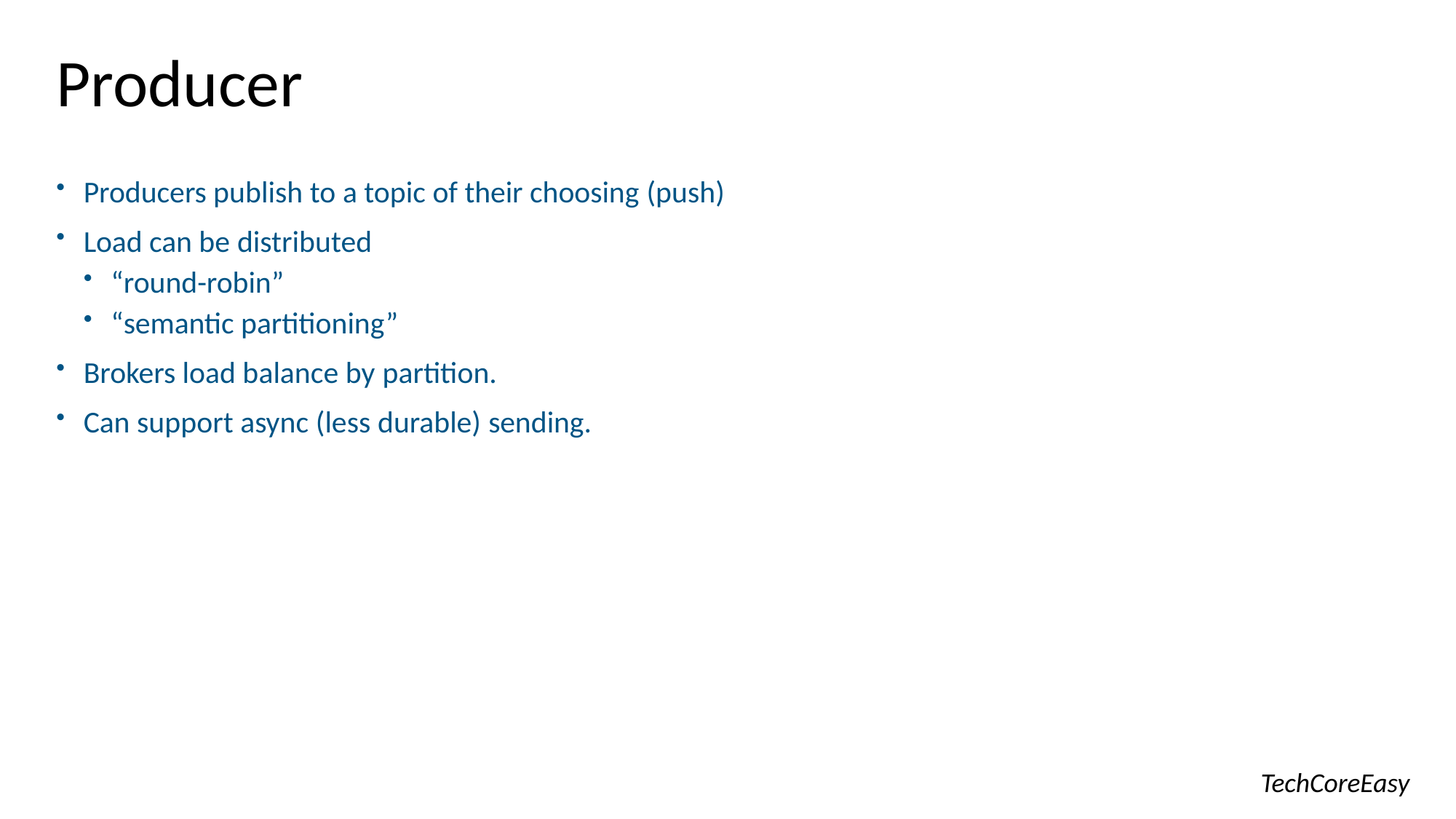

Producer
Producers publish to a topic of their choosing (push)
Load can be distributed
“round-robin”
“semantic partitioning”
Brokers load balance by partition.
Can support async (less durable) sending.
TechCoreEasy